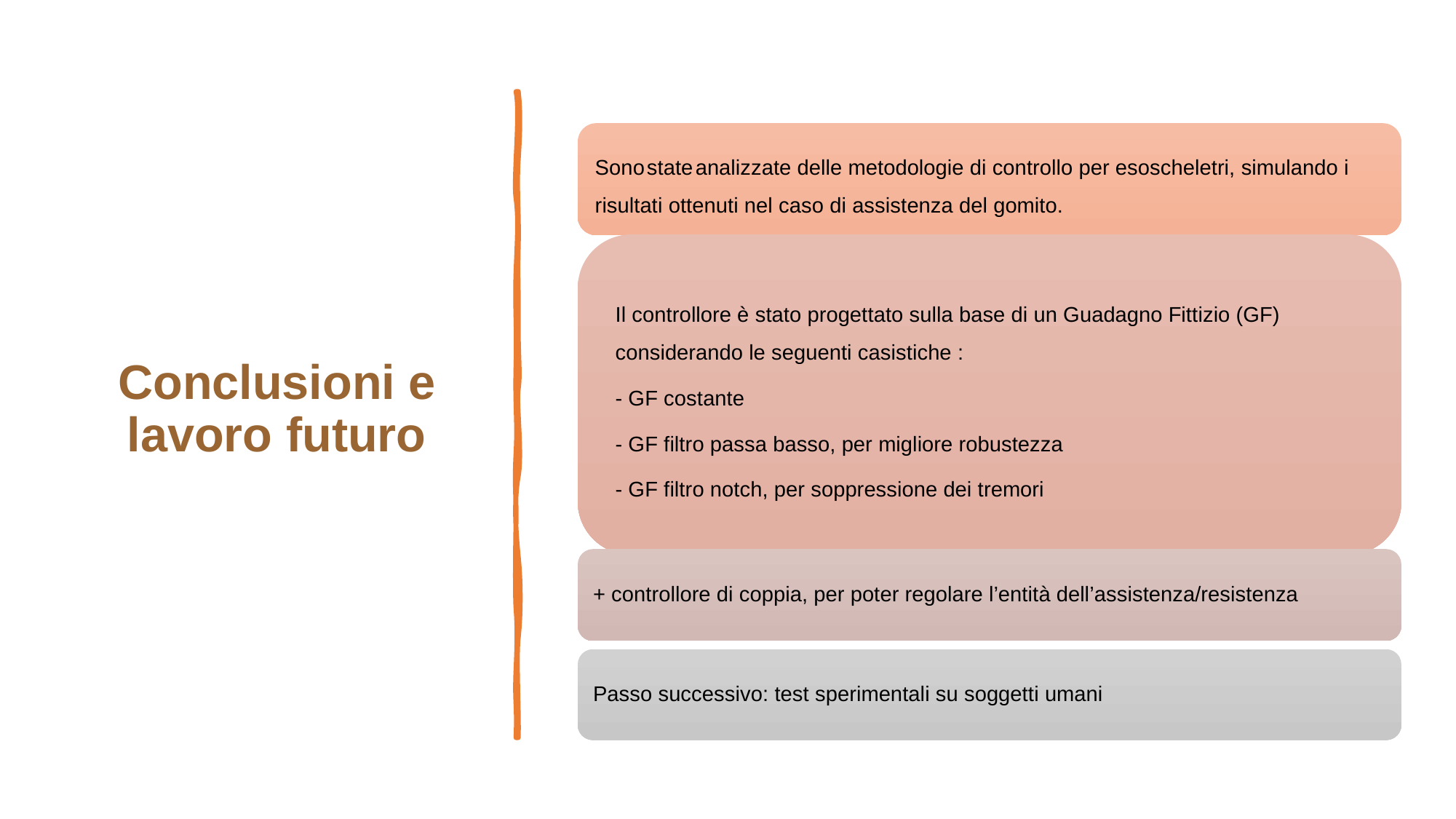

# Conclusioni e lavoro futuro
Sono state analizzate delle metodologie di controllo per esoscheletri, simulando i risultati ottenuti nel caso di assistenza del gomito.
Il controllore è stato progettato sulla base di un Guadagno Fittizio (GF) considerando le seguenti casistiche :
- GF costante
- GF filtro passa basso, per migliore robustezza
- GF filtro notch, per soppressione dei tremori
+ controllore di coppia, per poter regolare l’entità dell’assistenza/resistenza
Passo successivo: test sperimentali su soggetti umani